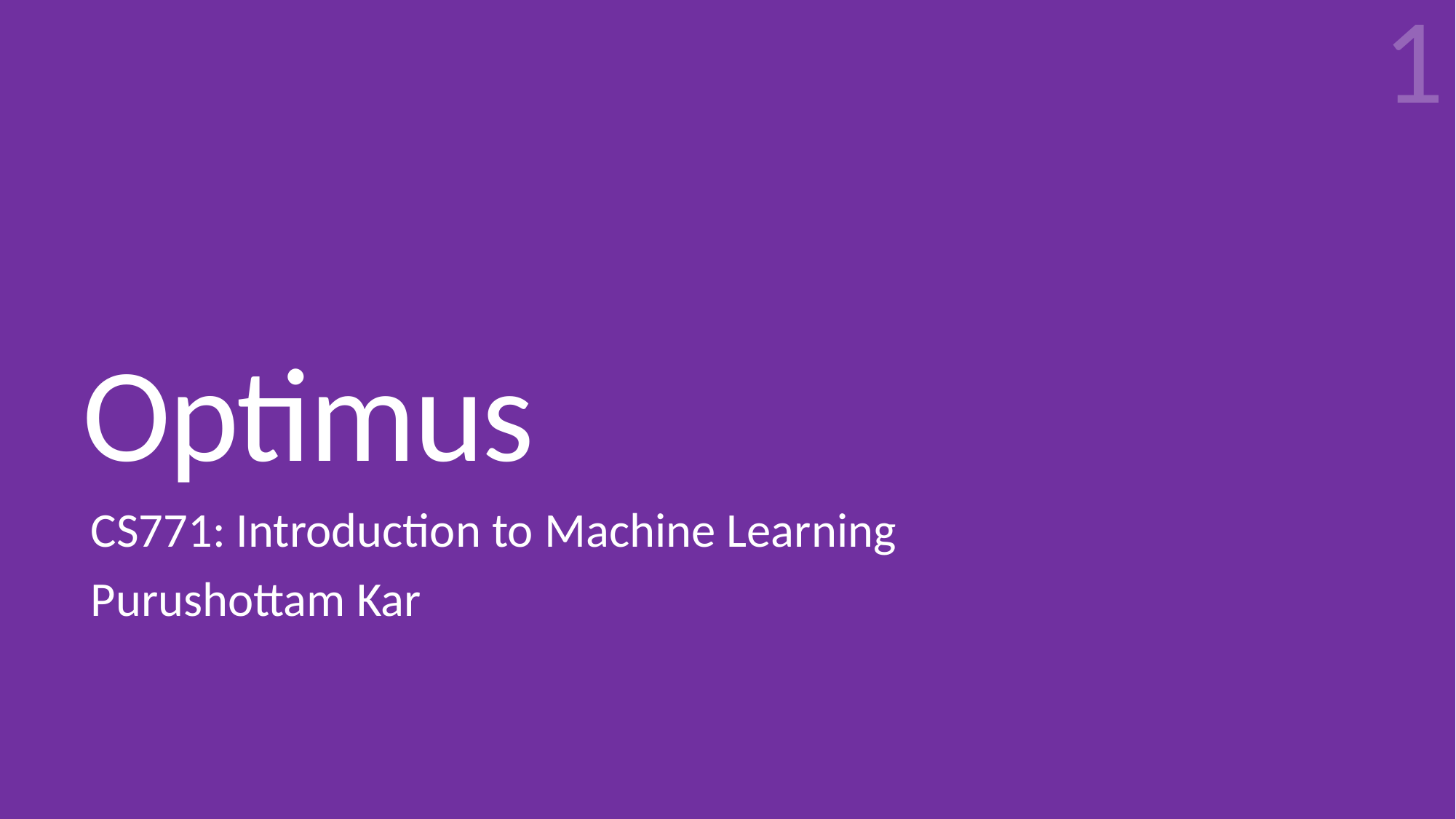

1
# Optimus
CS771: Introduction to Machine Learning
Purushottam Kar